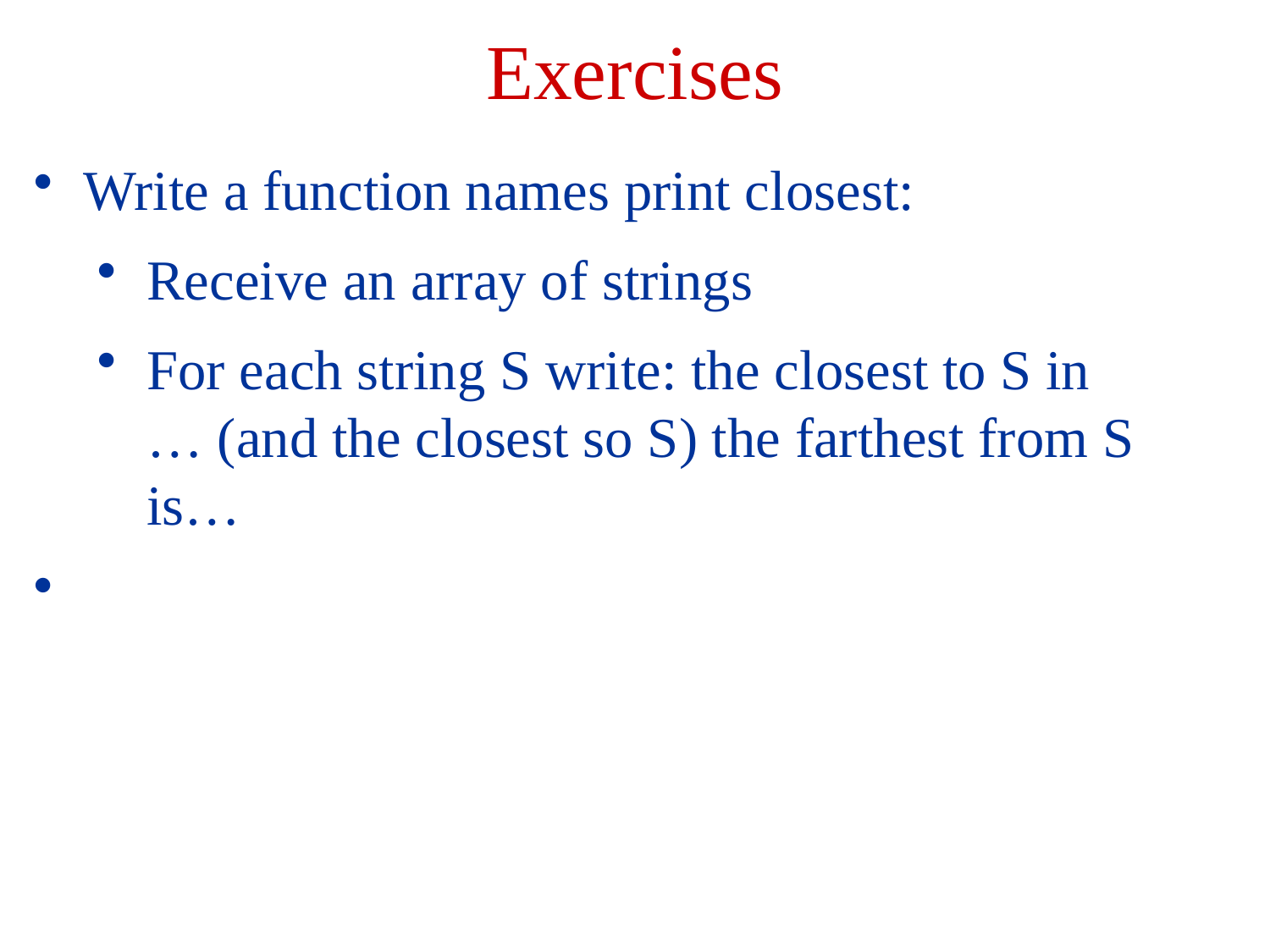

Exercises
Write a function names print closest:
Receive an array of strings
For each string S write: the closest to S in … (and the closest so S) the farthest from S is…